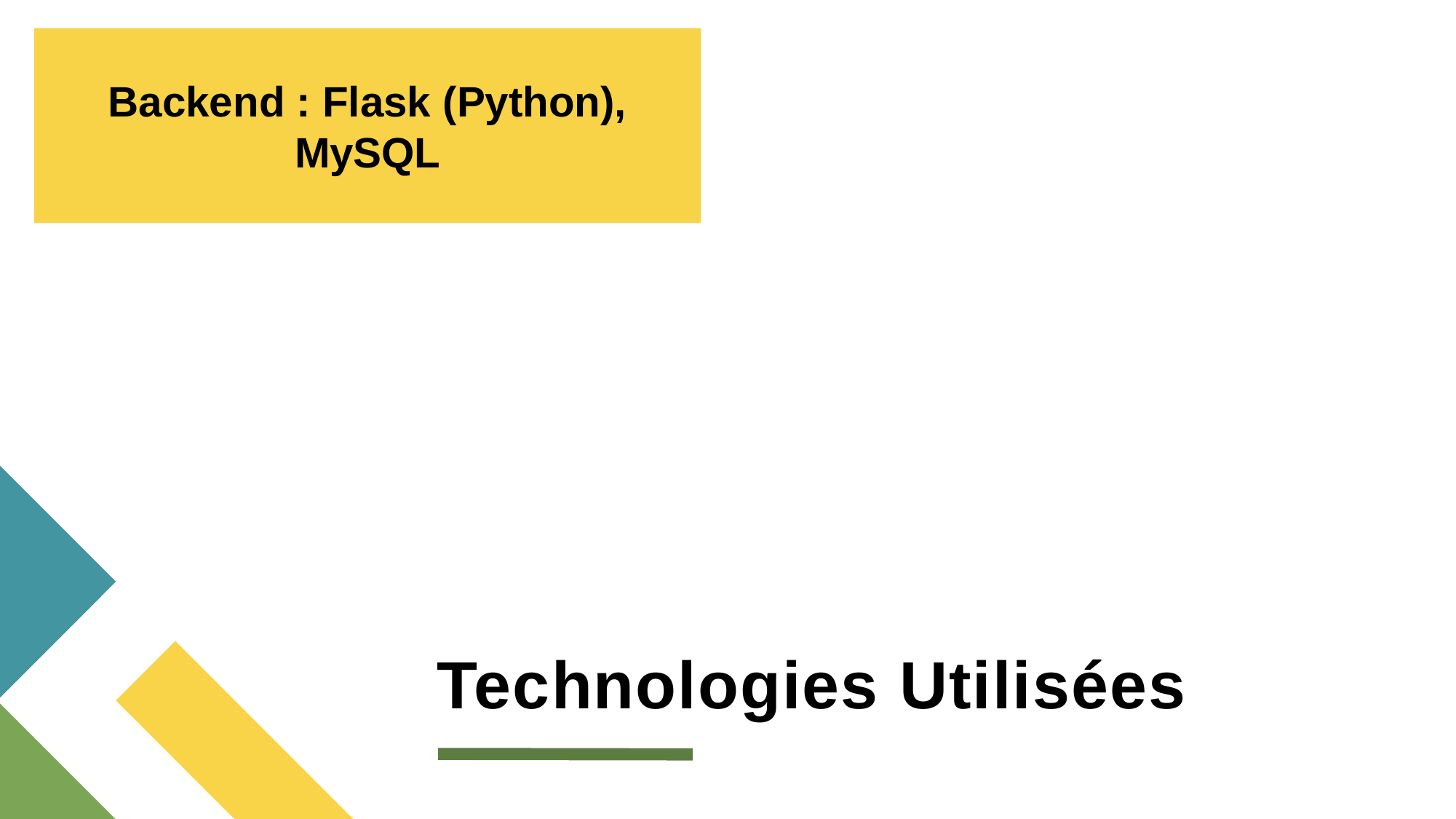

Backend : Flask (Python), MySQL
# Technologies Utilisées